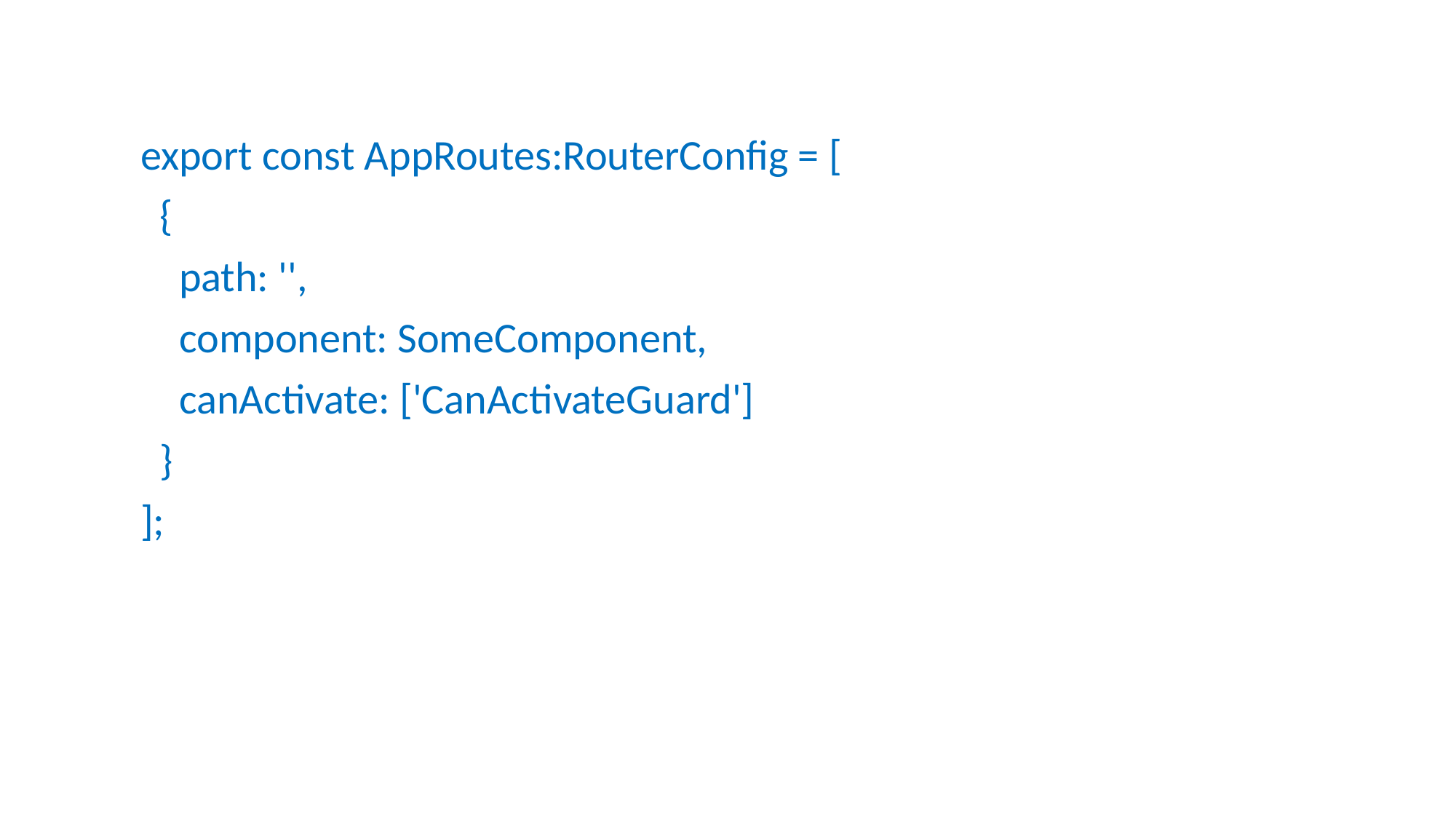

export const AppRoutes:RouterConfig = [
  {
    path: '',
    component: SomeComponent,
    canActivate: ['CanActivateGuard']
  }
];